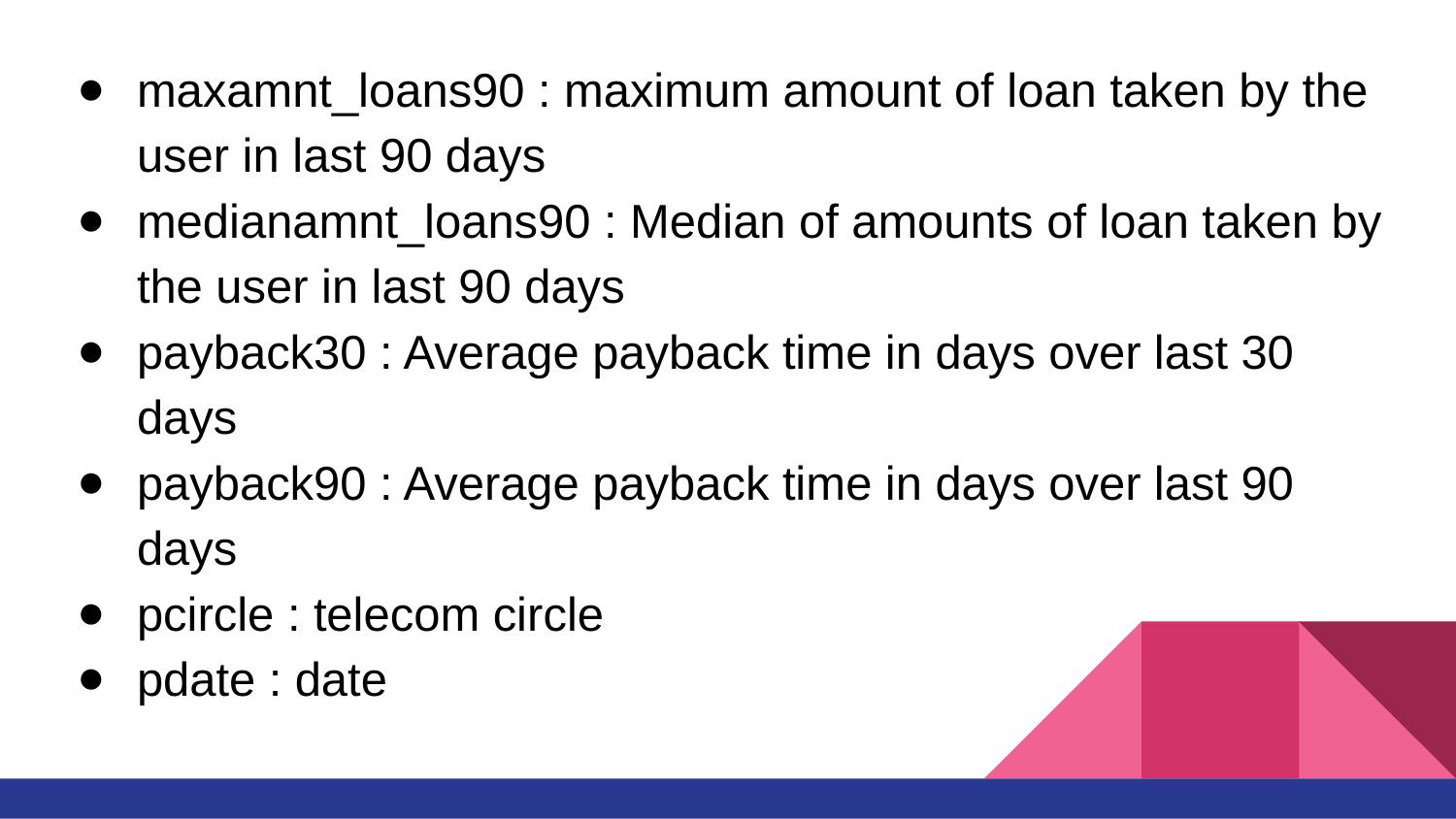

maxamnt_loans90 : maximum amount of loan taken by the user in last 90 days
medianamnt_loans90 : Median of amounts of loan taken by the user in last 90 days
payback30 : Average payback time in days over last 30 days
payback90 : Average payback time in days over last 90 days
pcircle : telecom circle
pdate : date